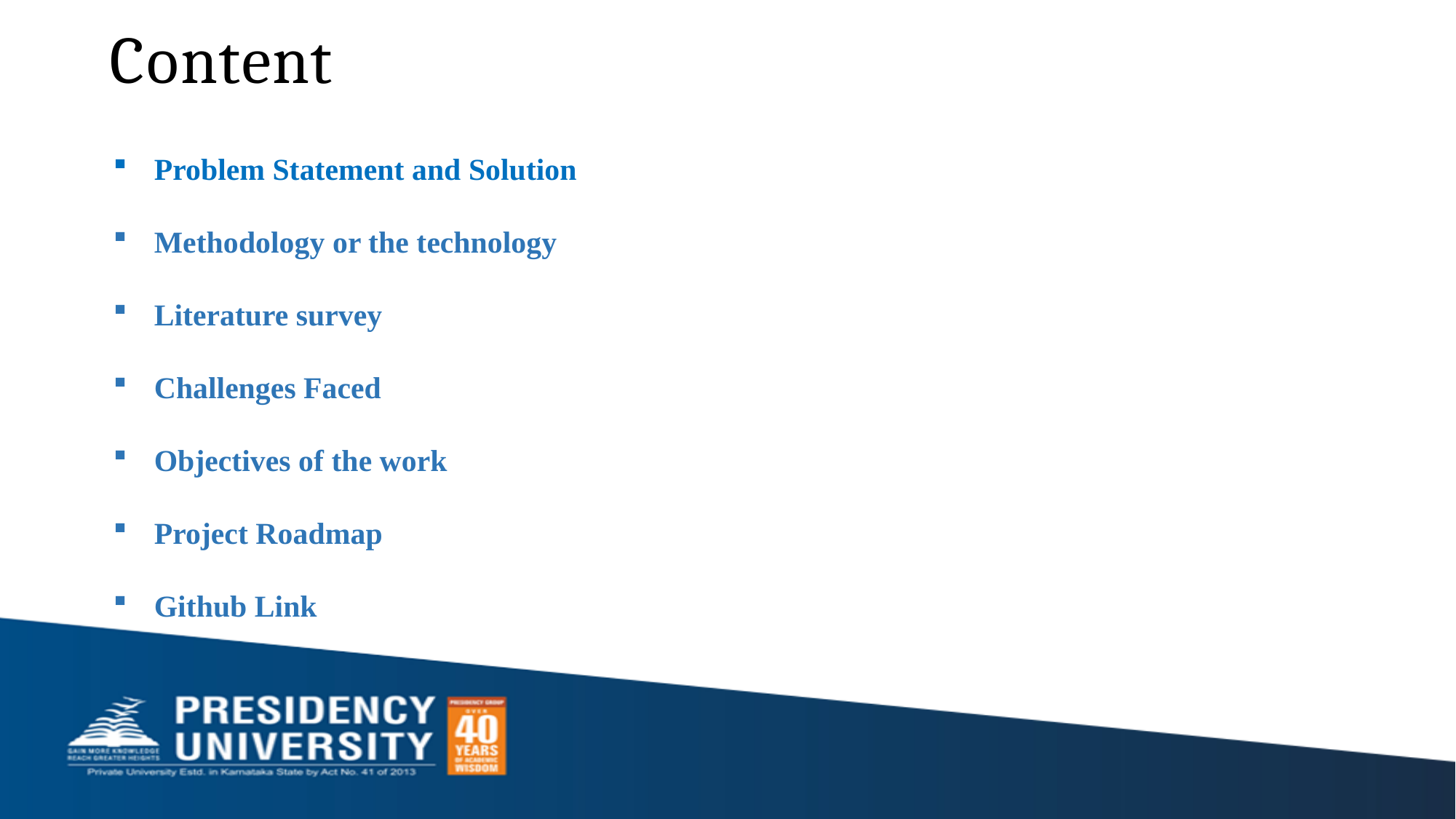

# Content
Problem Statement and Solution
Methodology or the technology
Literature survey
Challenges Faced
Objectives of the work
Project Roadmap
Github Link